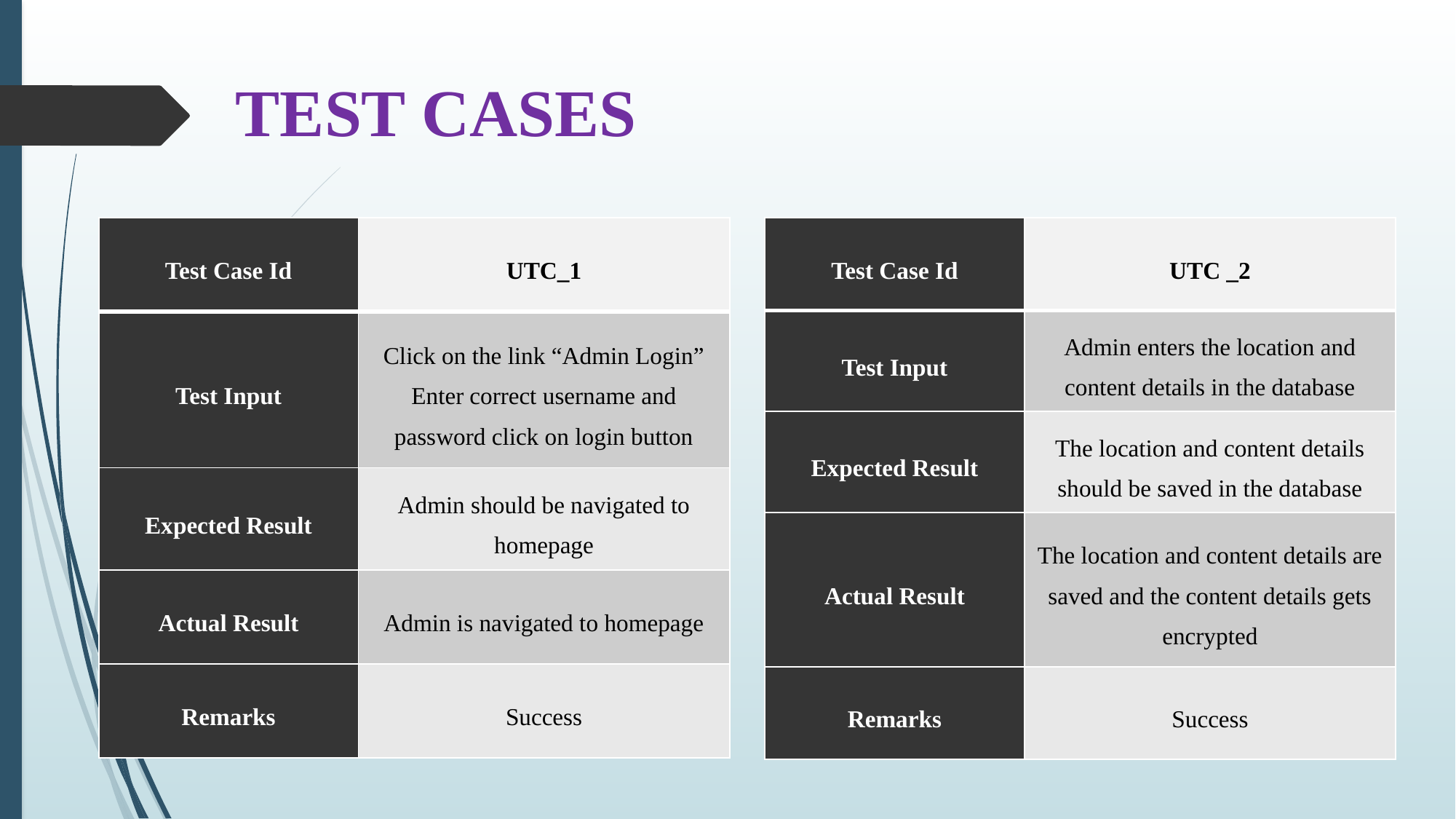

# TEST CASES
| Test Case Id | UTC\_1 |
| --- | --- |
| Test Input | Click on the link “Admin Login” Enter correct username and password click on login button |
| Expected Result | Admin should be navigated to homepage |
| Actual Result | Admin is navigated to homepage |
| Remarks | Success |
| Test Case Id | UTC \_2 |
| --- | --- |
| Test Input | Admin enters the location and content details in the database |
| Expected Result | The location and content details should be saved in the database |
| Actual Result | The location and content details are saved and the content details gets encrypted |
| Remarks | Success |